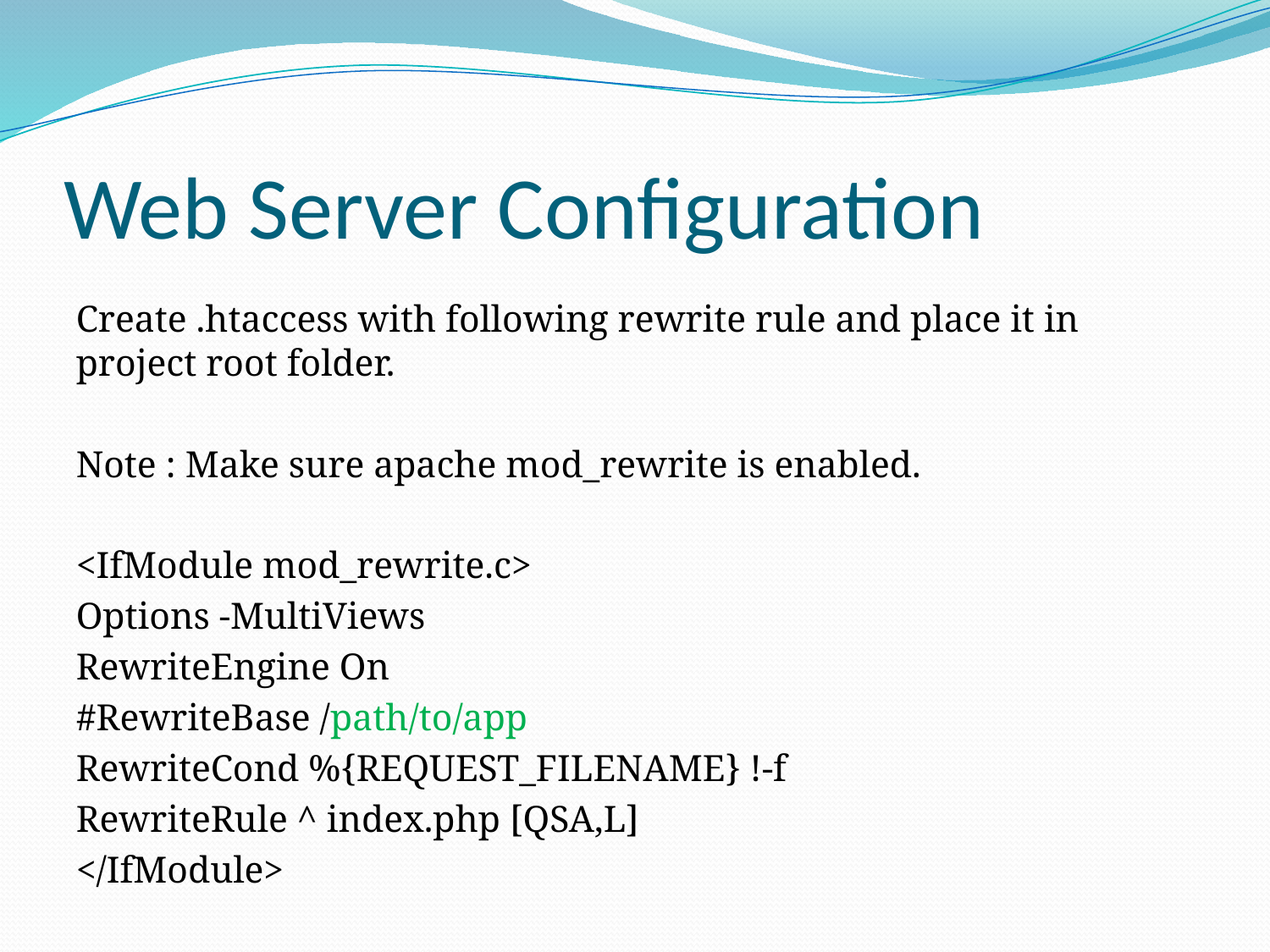

# Web Server Configuration
Create .htaccess with following rewrite rule and place it in project root folder.

Note : Make sure apache mod_rewrite is enabled.

<IfModule mod_rewrite.c>
Options -MultiViews
RewriteEngine On
#RewriteBase /path/to/app
RewriteCond %{REQUEST_FILENAME} !-f
RewriteRule ^ index.php [QSA,L]
</IfModule>